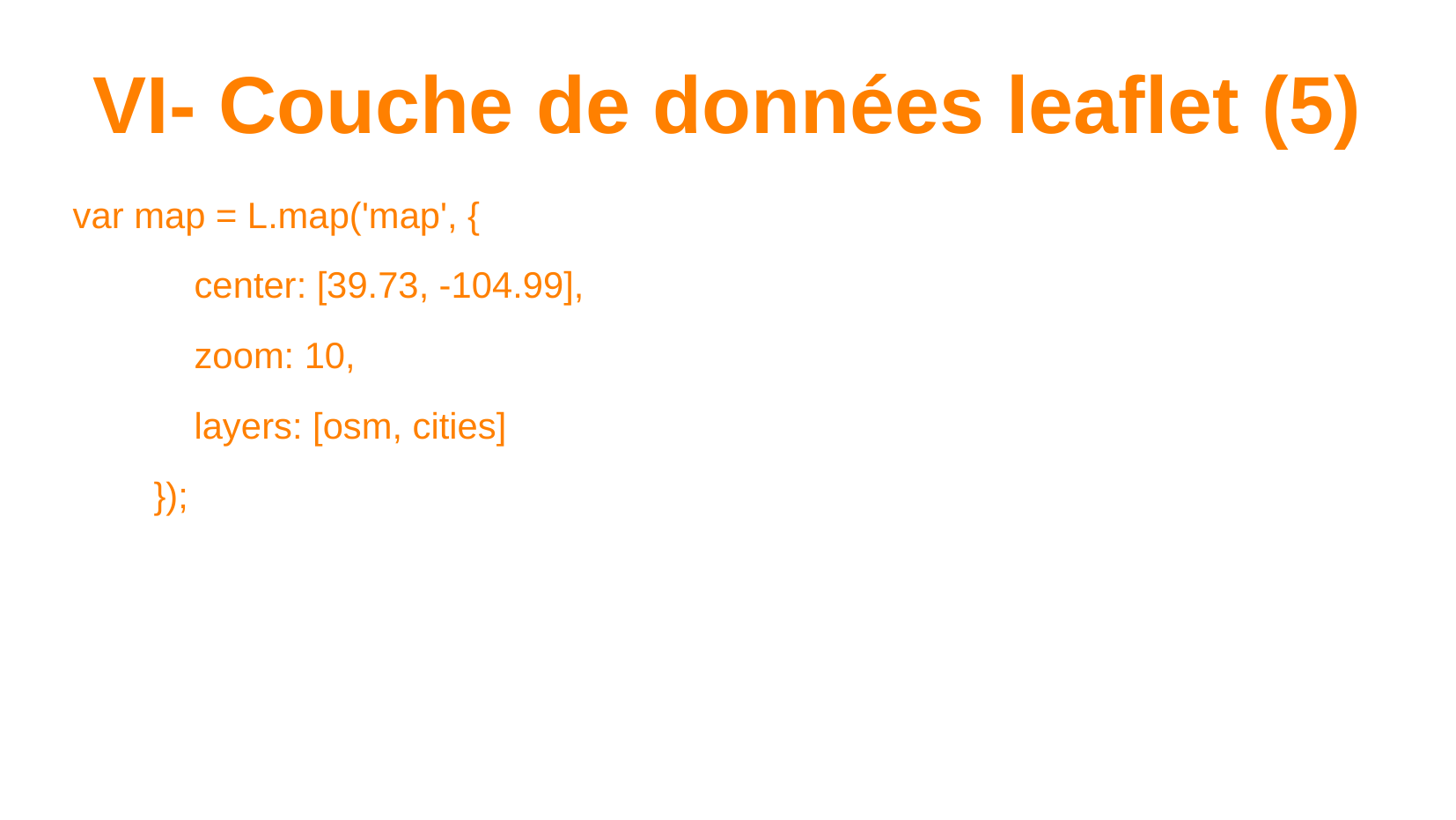

VI- Couche de données leaflet (5)
# var map = L.map('map', {
            center: [39.73, -104.99],
            zoom: 10,
            layers: [osm, cities]
        });